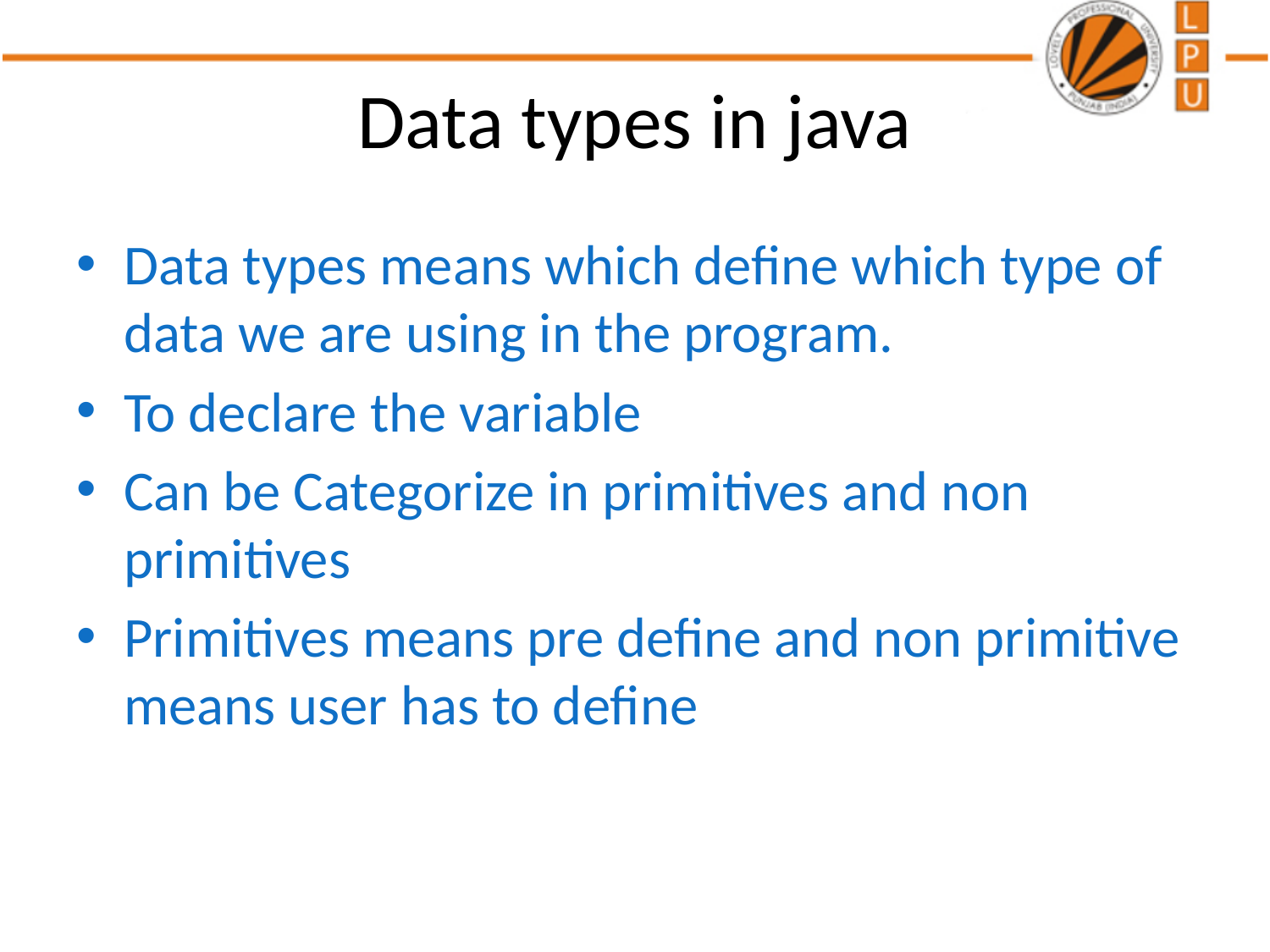

# Data types in java
Data types means which define which type of data we are using in the program.
To declare the variable
Can be Categorize in primitives and non primitives
Primitives means pre define and non primitive means user has to define